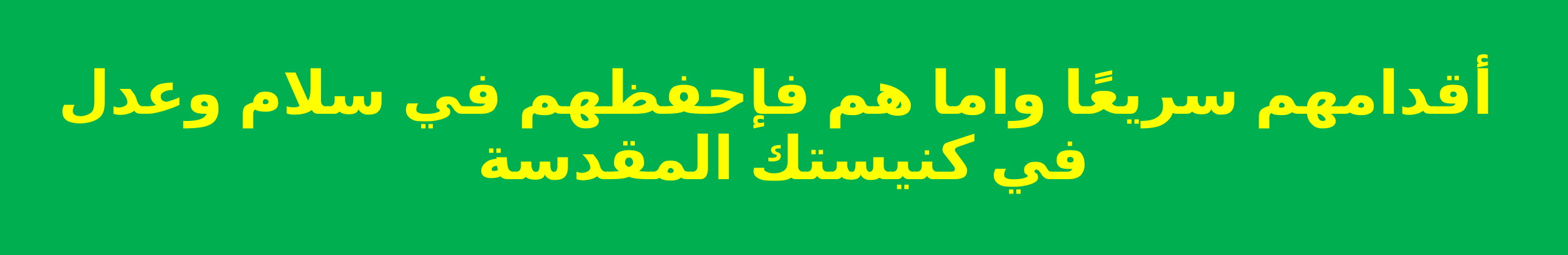

أقدامهم سريعًا واما هم فإحفظهم في سلام وعدل في كنيستك المقدسة